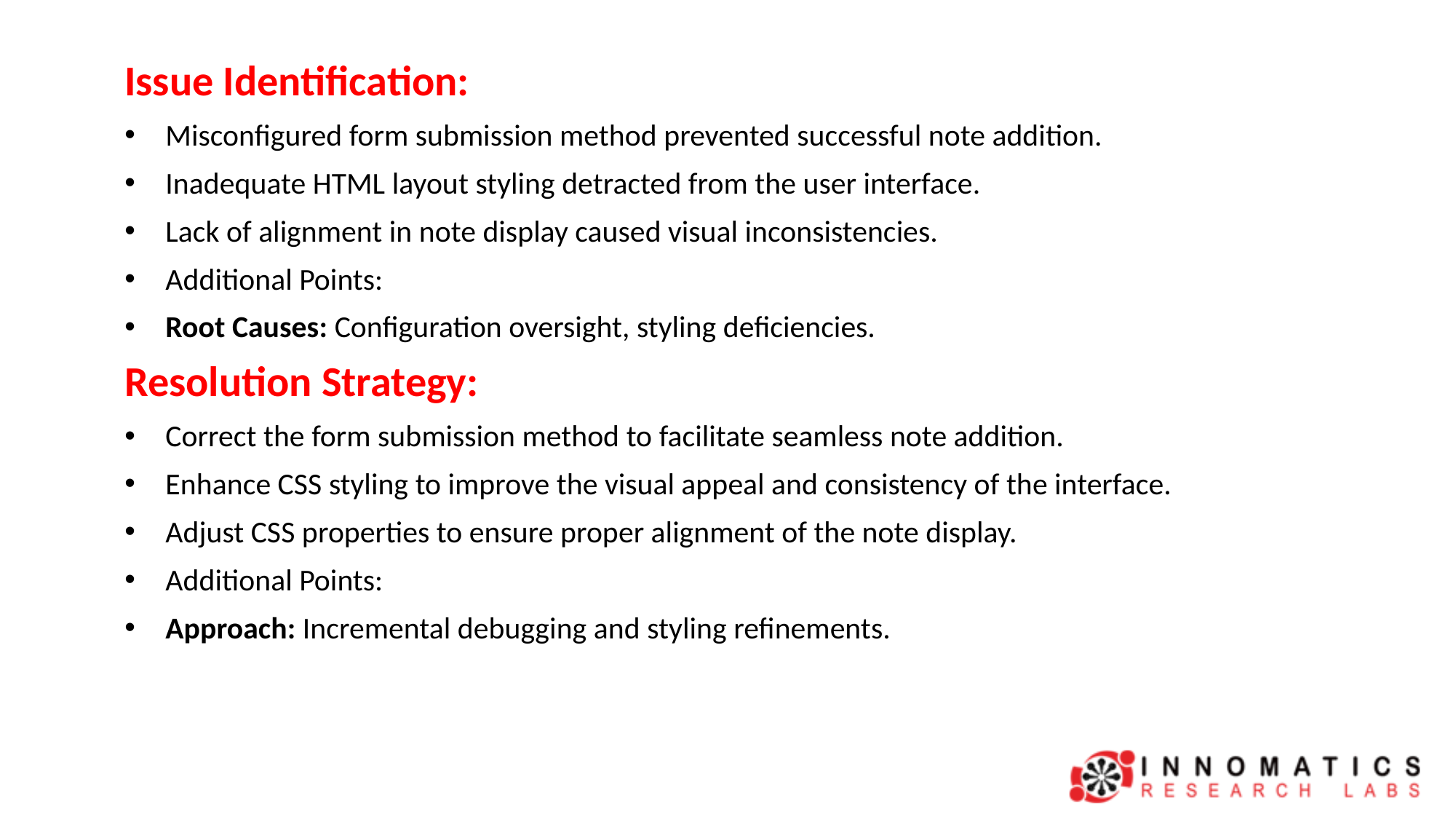

Issue Identification:
Misconfigured form submission method prevented successful note addition.
Inadequate HTML layout styling detracted from the user interface.
Lack of alignment in note display caused visual inconsistencies.
Additional Points:
Root Causes: Configuration oversight, styling deficiencies.
Resolution Strategy:
Correct the form submission method to facilitate seamless note addition.
Enhance CSS styling to improve the visual appeal and consistency of the interface.
Adjust CSS properties to ensure proper alignment of the note display.
Additional Points:
Approach: Incremental debugging and styling refinements.